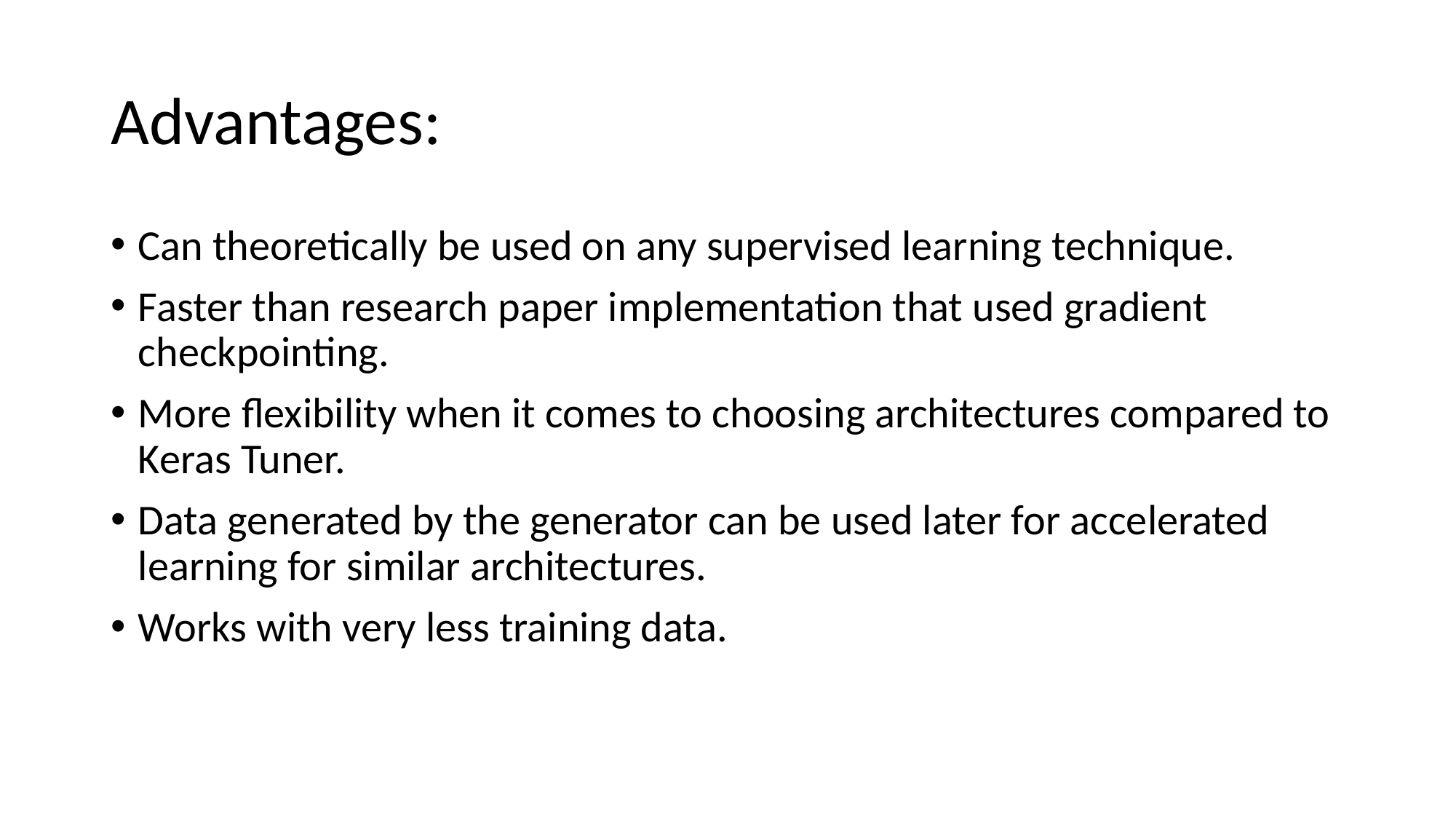

# Advantages:
Can theoretically be used on any supervised learning technique.
Faster than research paper implementation that used gradient checkpointing.
More flexibility when it comes to choosing architectures compared to Keras Tuner.
Data generated by the generator can be used later for accelerated learning for similar architectures.
Works with very less training data.